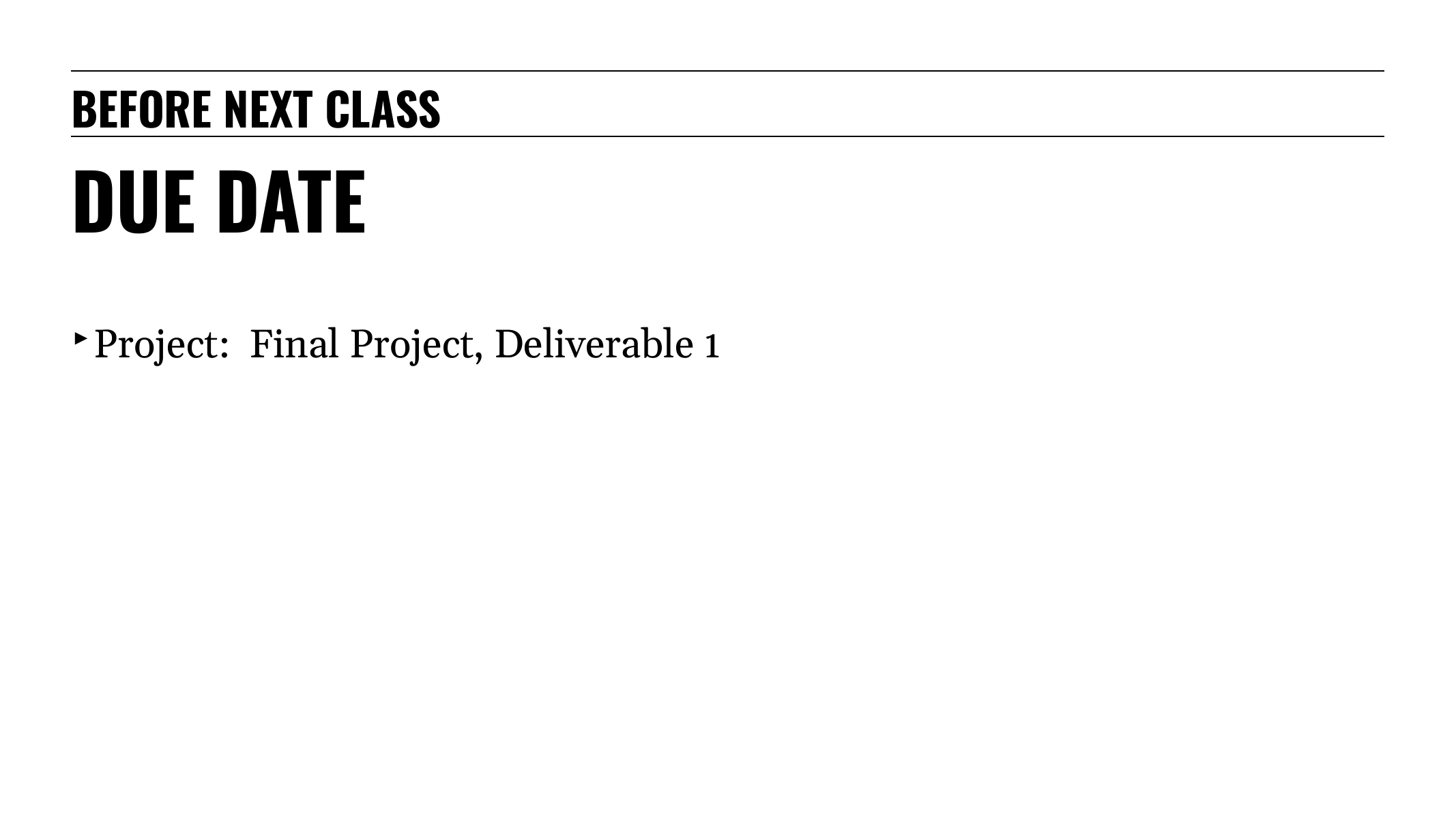

BEFORE NEXT CLASS
# DUE DATE

Project:  Final Project, Deliverable 1